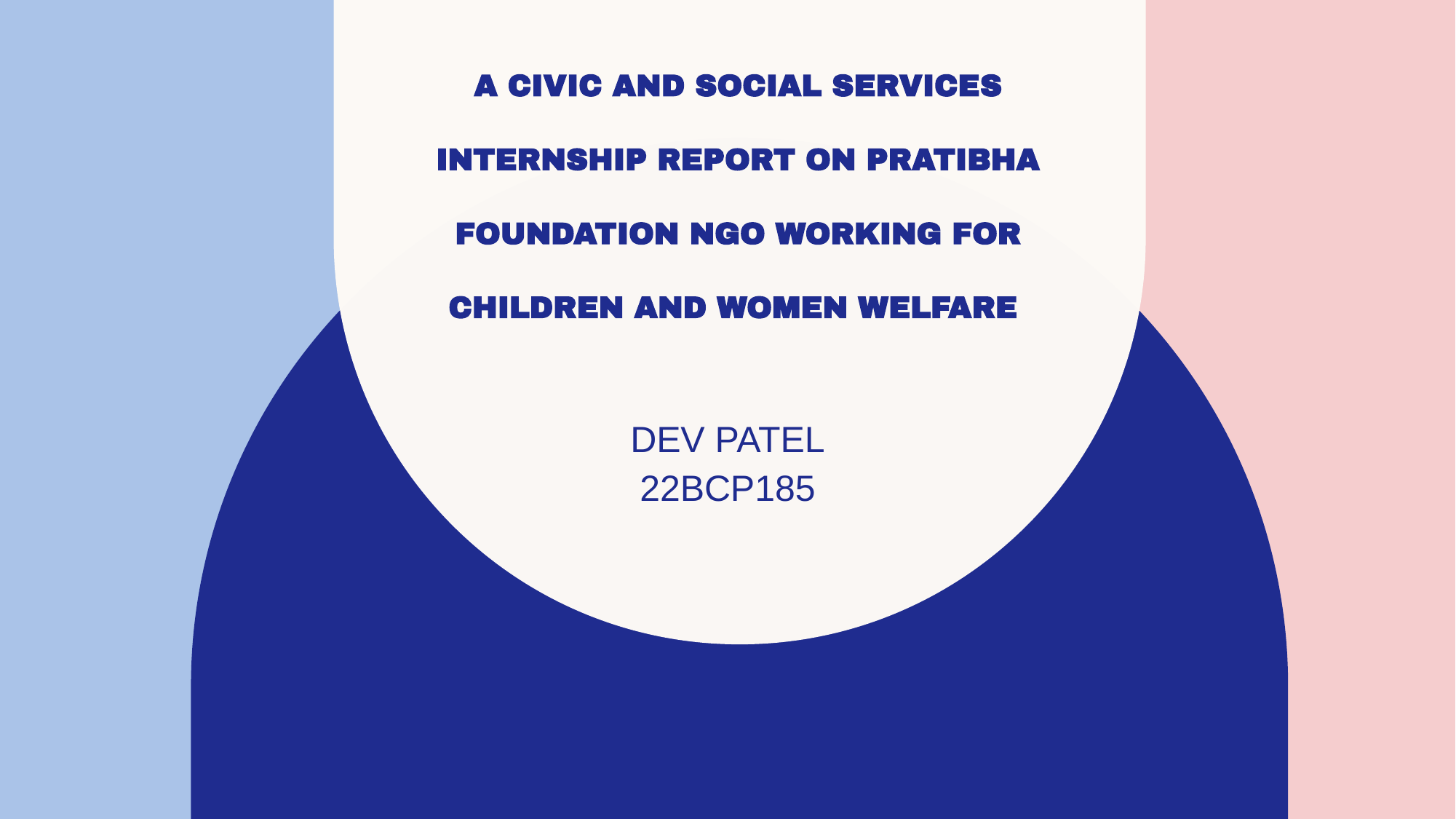

# A Civic and Social Services Internship Report On Pratibha Foundation NGO Working for Children And Women Welfare
DEV PATEL
22BCP185